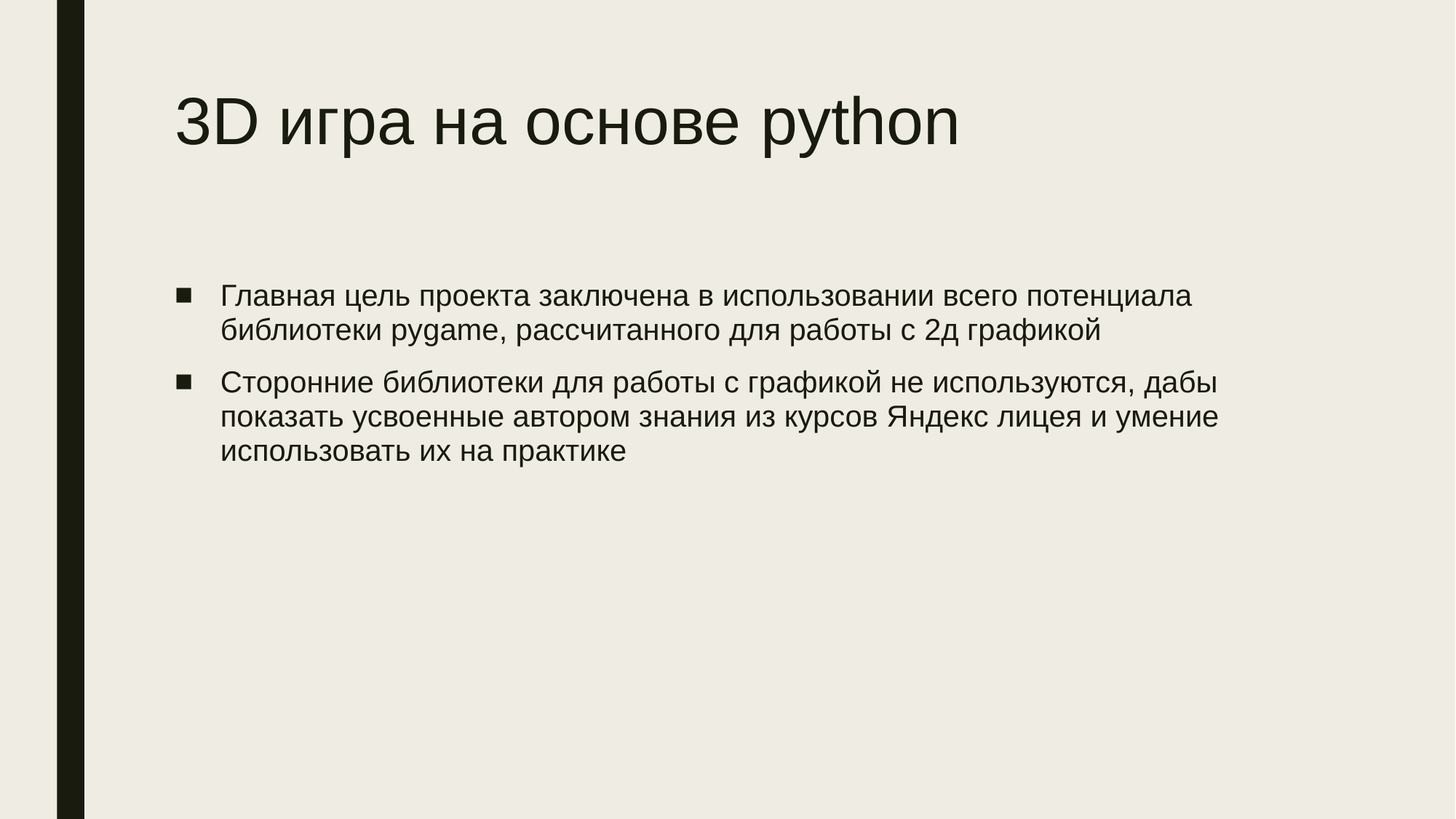

# 3D игра на основе python
Главная цель проекта заключена в использовании всего потенциала библиотеки pygame, рассчитанного для работы с 2д графикой
Сторонние библиотеки для работы с графикой не используются, дабы показать усвоенные автором знания из курсов Яндекс лицея и умение использовать их на практике